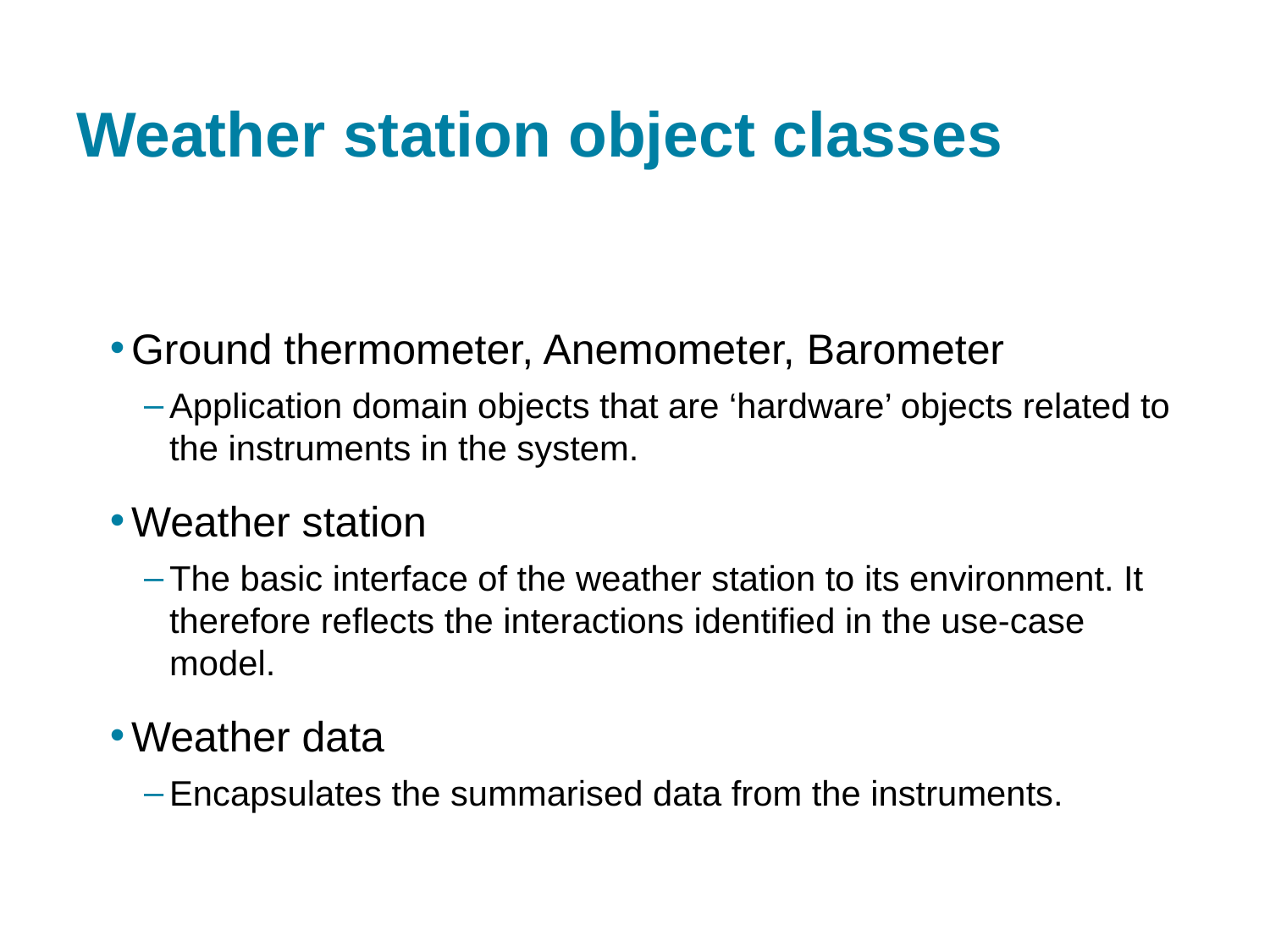

# Weather station object classes
Ground thermometer, Anemometer, Barometer
Application domain objects that are ‘hardware’ objects related to the instruments in the system.
Weather station
The basic interface of the weather station to its environment. It therefore reflects the interactions identified in the use-case model.
Weather data
Encapsulates the summarised data from the instruments.